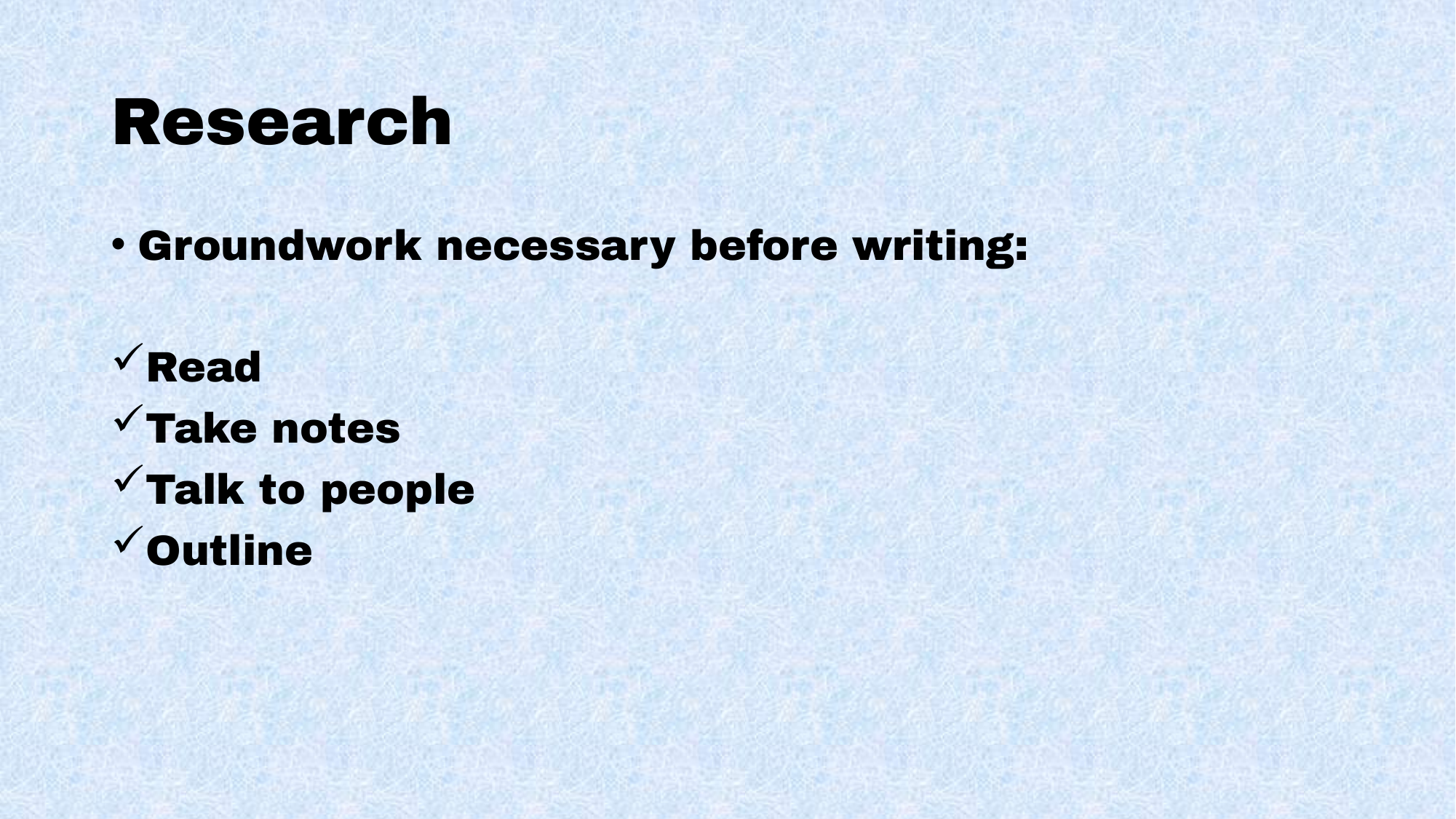

# Research
Groundwork necessary before writing:

Read
Take notes
Talk to people
Outline